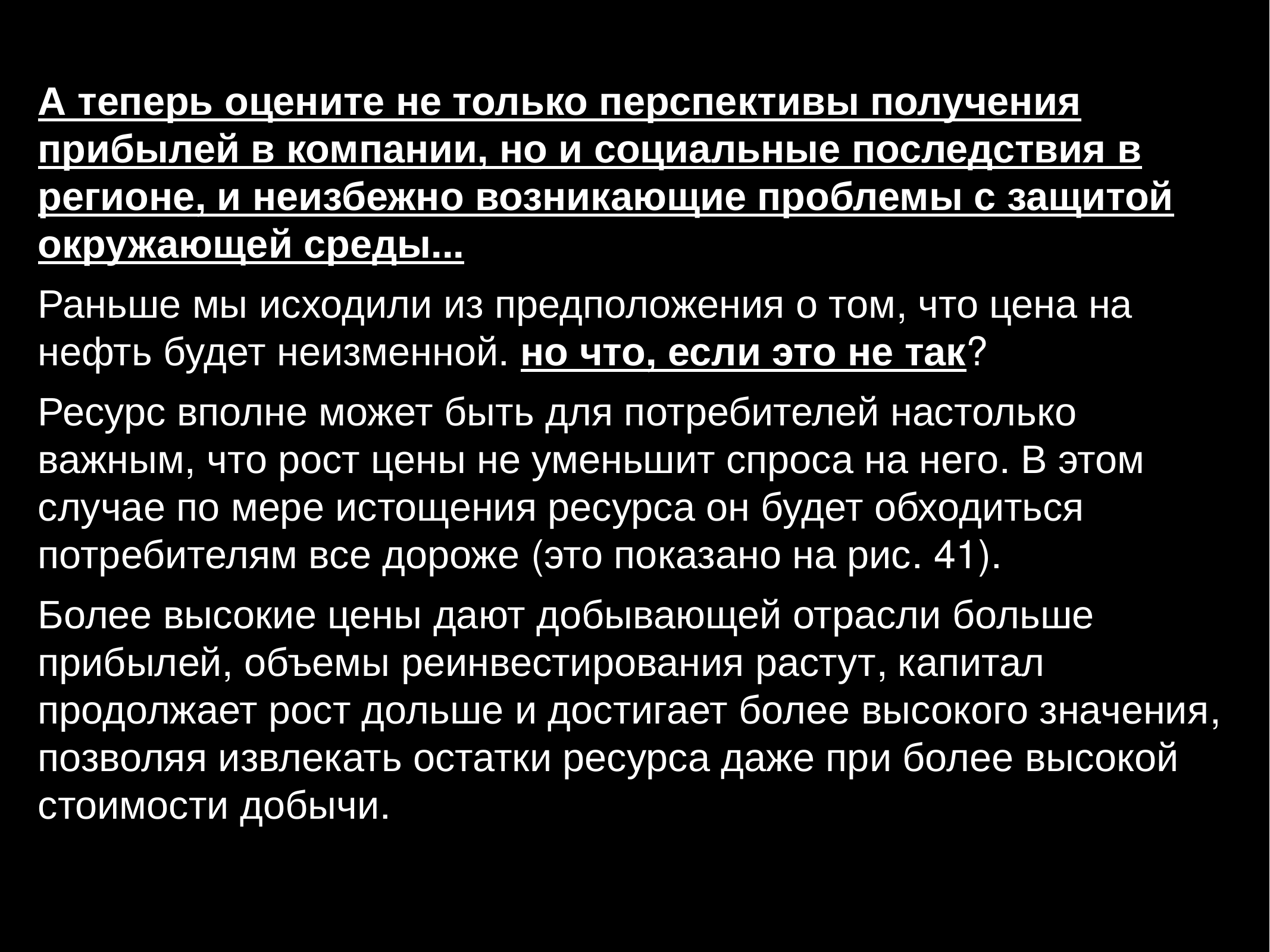

50
А теперь оцените не только перспективы получения прибылей в компании, но и социальные последствия в регионе, и неизбежно возникающие проблемы с защитой окружающей среды...
Раньше мы исходили из предположения о том, что цена на нефть будет неизменной. но что, если это не так?
Ресурс вполне может быть для потребителей настолько важным, что рост цены не уменьшит спроса на него. В этом случае по мере истощения ресурса он будет обходиться потребителям все дороже (это показано на рис. 41).
Более высокие цены дают добывающей отрасли больше прибылей, объемы реинвестирования растут, капитал продолжает рост дольше и достигает более высокого значения, позволяя извлекать остатки ресурса даже при более высокой стоимости добычи.